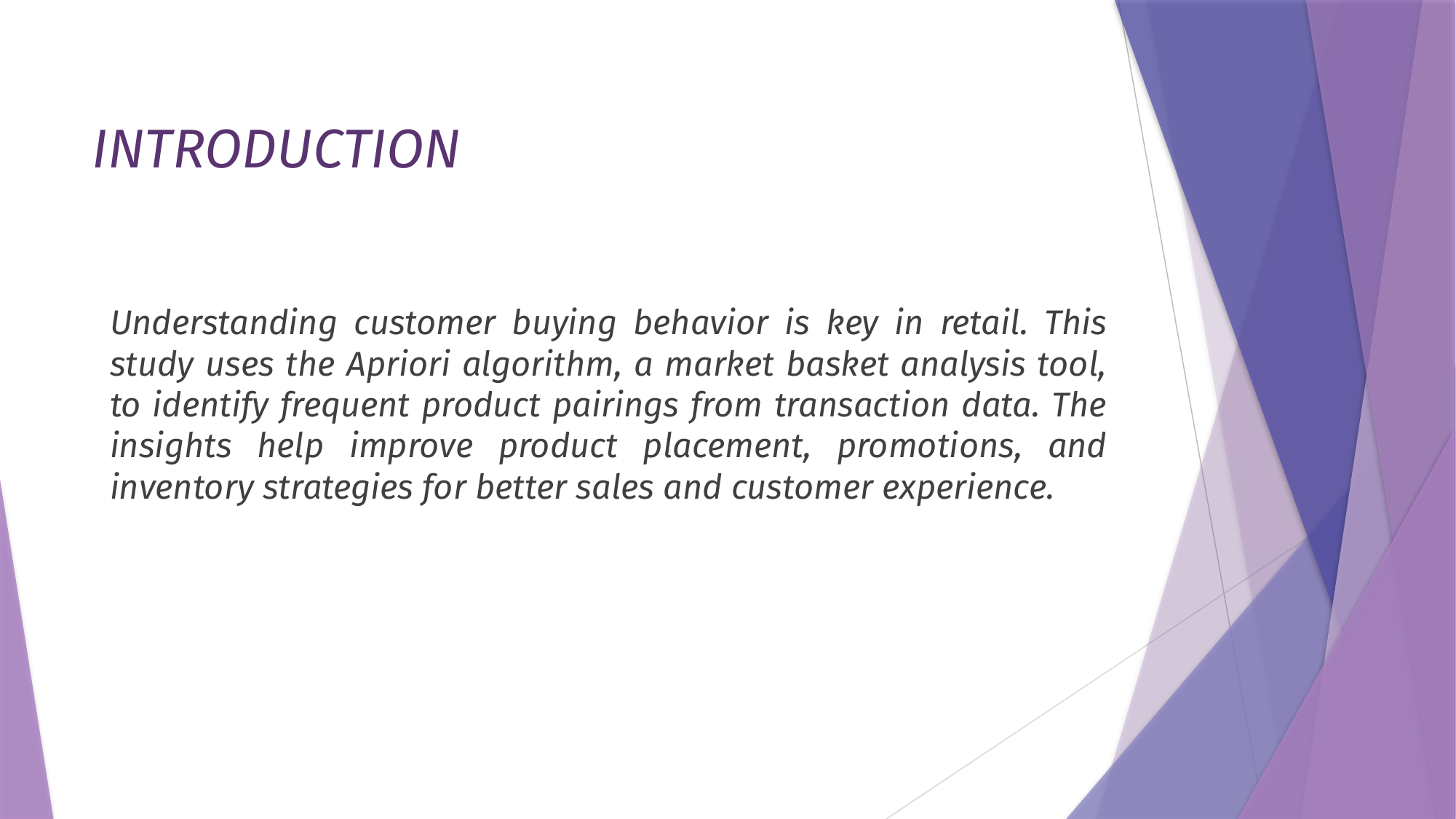

# INTRODUCTION
Understanding customer buying behavior is key in retail. This study uses the Apriori algorithm, a market basket analysis tool, to identify frequent product pairings from transaction data. The insights help improve product placement, promotions, and inventory strategies for better sales and customer experience.